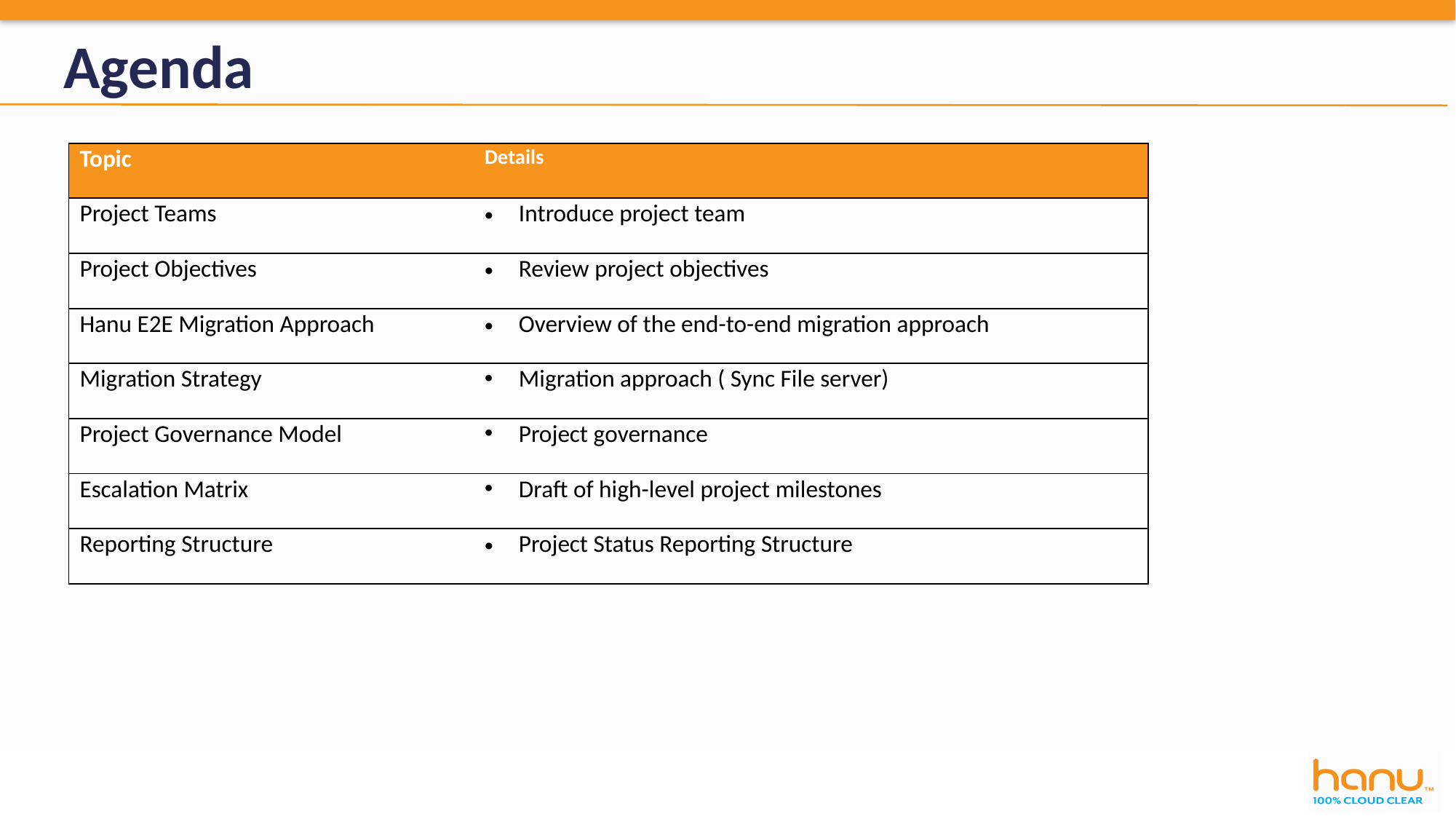

Agenda
| Topic | Details |
| --- | --- |
| Project Teams | Introduce project team |
| Project Objectives | Review project objectives |
| Hanu E2E Migration Approach | Overview of the end-to-end migration approach |
| Migration Strategy | Migration approach ( Sync File server) |
| Project Governance Model | Project governance |
| Escalation Matrix | Draft of high-level project milestones |
| Reporting Structure | Project Status Reporting Structure |